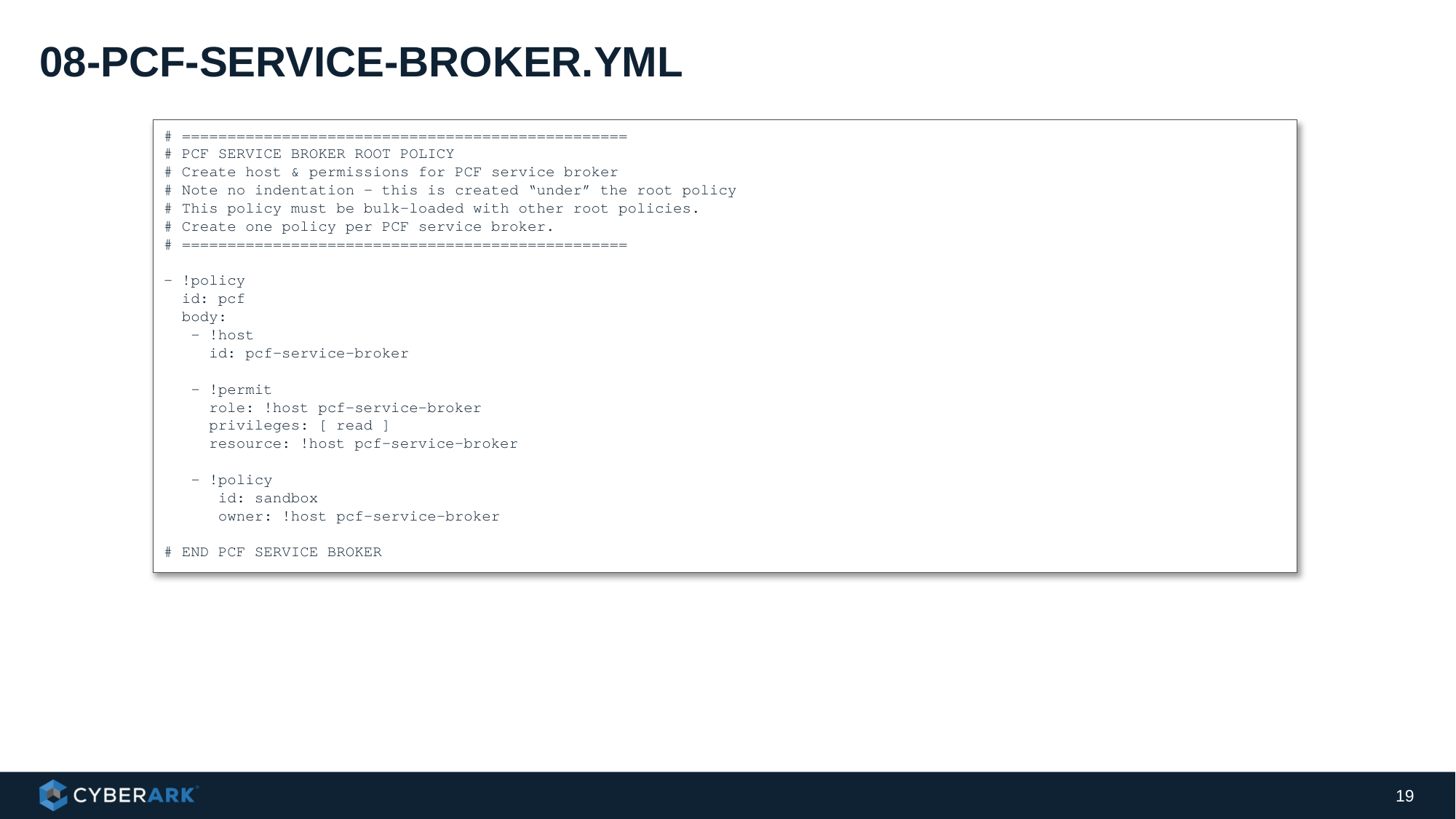

# 08-pcf-service-broker.yml
# =================================================
# PCF SERVICE BROKER ROOT POLICY
# Create host & permissions for PCF service broker
# Note no indentation – this is created “under” the root policy
# This policy must be bulk-loaded with other root policies.
# Create one policy per PCF service broker.
# =================================================

- !policy
  id: pcf
  body:
   - !host
     id: pcf-service-broker

   - !permit
     role: !host pcf-service-broker
     privileges: [ read ]
     resource: !host pcf-service-broker

   - !policy
      id: sandbox
      owner: !host pcf-service-broker

# END PCF SERVICE BROKER

19